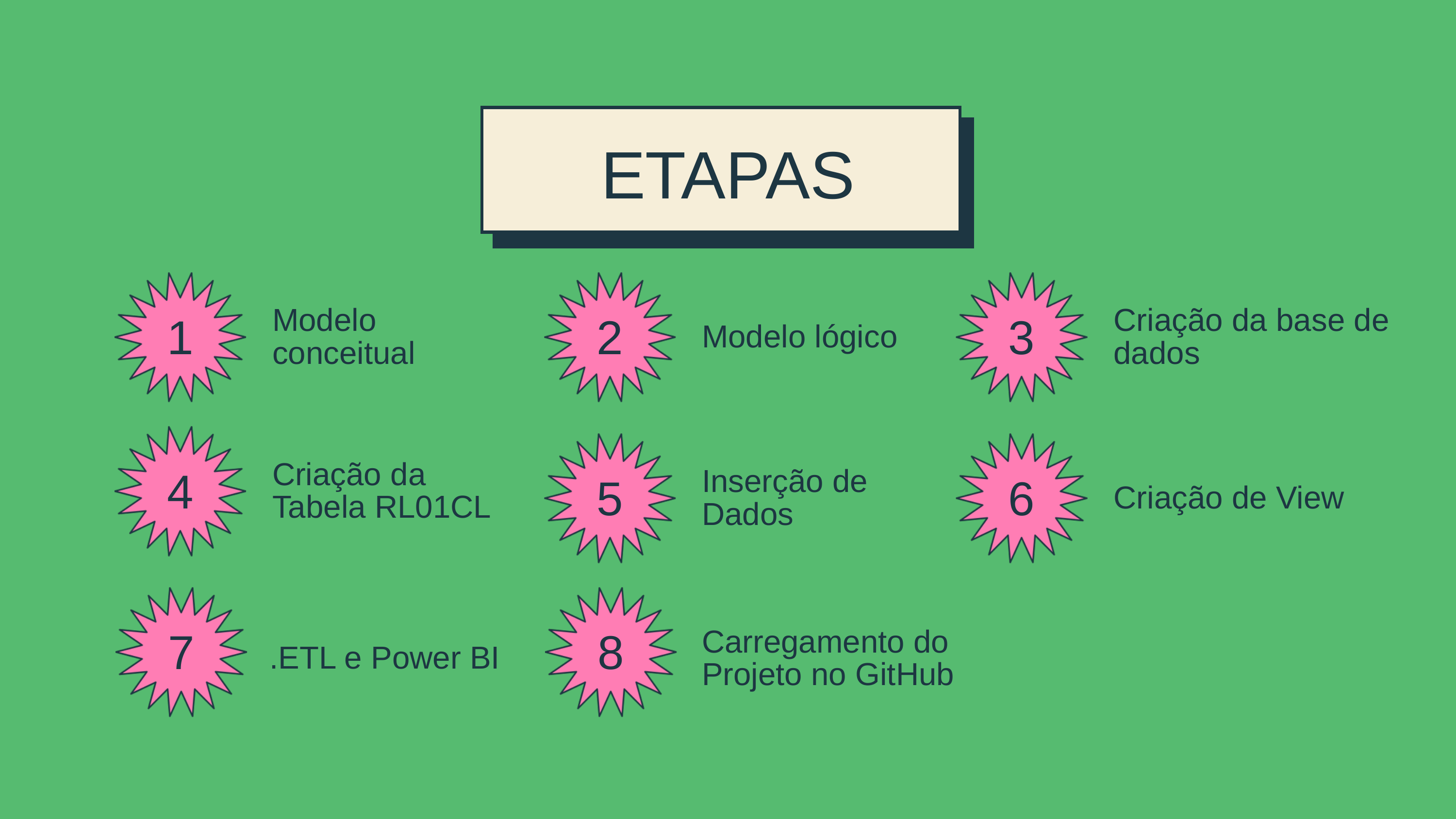

ETAPAS

Modelo conceitual
Criação da base de dados
3
1
2
Modelo lógico

Criação da Tabela RL01CL
Inserção de Dados
4
5
6
Criação de View

Carregamento do Projeto no GitHub
7
8
.ETL e Power BI